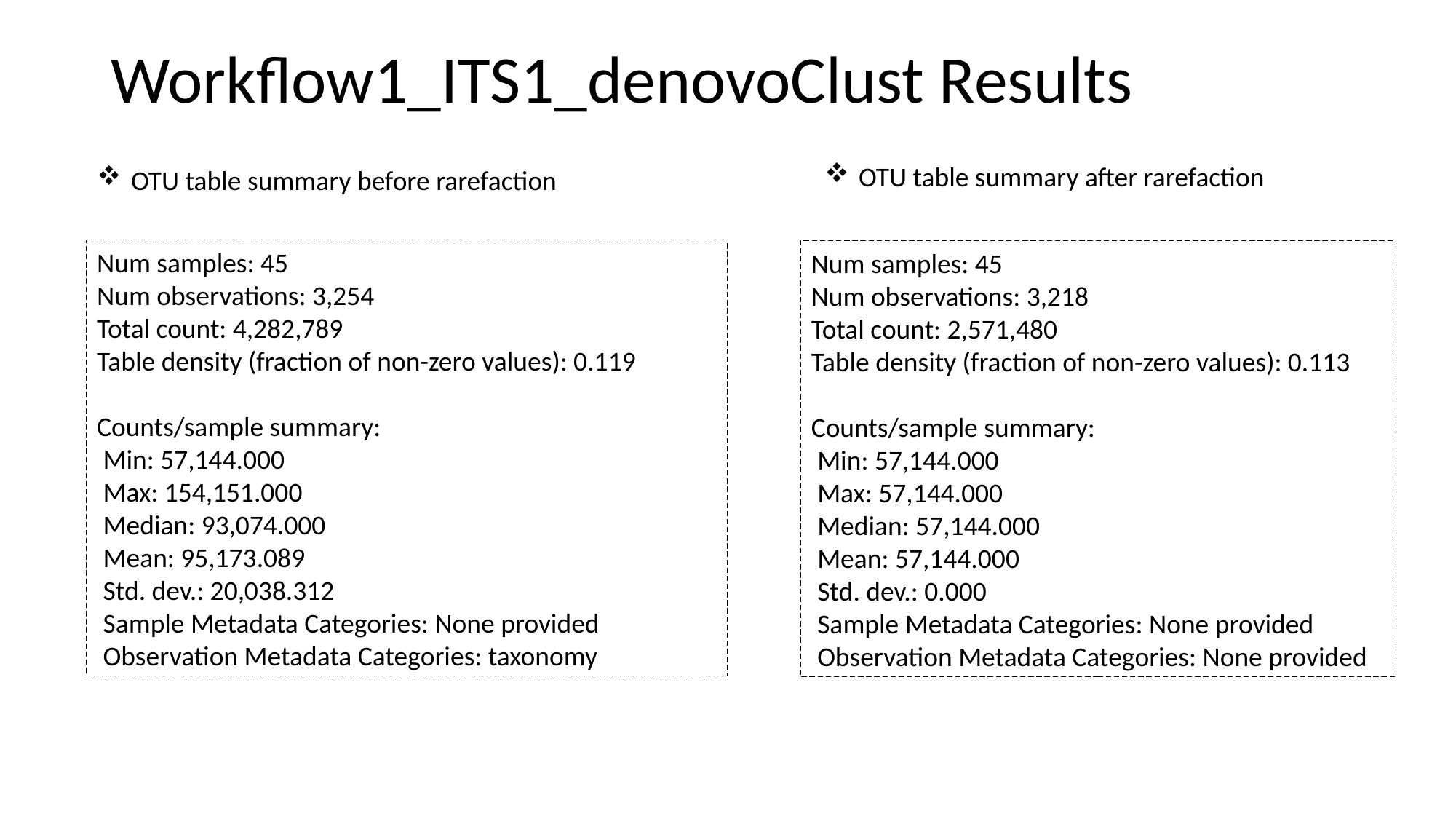

Workflow1_ITS1_denovoClust Results
OTU table summary after rarefaction
OTU table summary before rarefaction
Num samples: 45
Num observations: 3,254
Total count: 4,282,789
Table density (fraction of non-zero values): 0.119

Counts/sample summary:
 Min: 57,144.000
 Max: 154,151.000
 Median: 93,074.000
 Mean: 95,173.089
 Std. dev.: 20,038.312
 Sample Metadata Categories: None provided
 Observation Metadata Categories: taxonomy
Num samples: 45
Num observations: 3,218
Total count: 2,571,480
Table density (fraction of non-zero values): 0.113

Counts/sample summary:
 Min: 57,144.000
 Max: 57,144.000
 Median: 57,144.000
 Mean: 57,144.000
 Std. dev.: 0.000
 Sample Metadata Categories: None provided
 Observation Metadata Categories: None provided